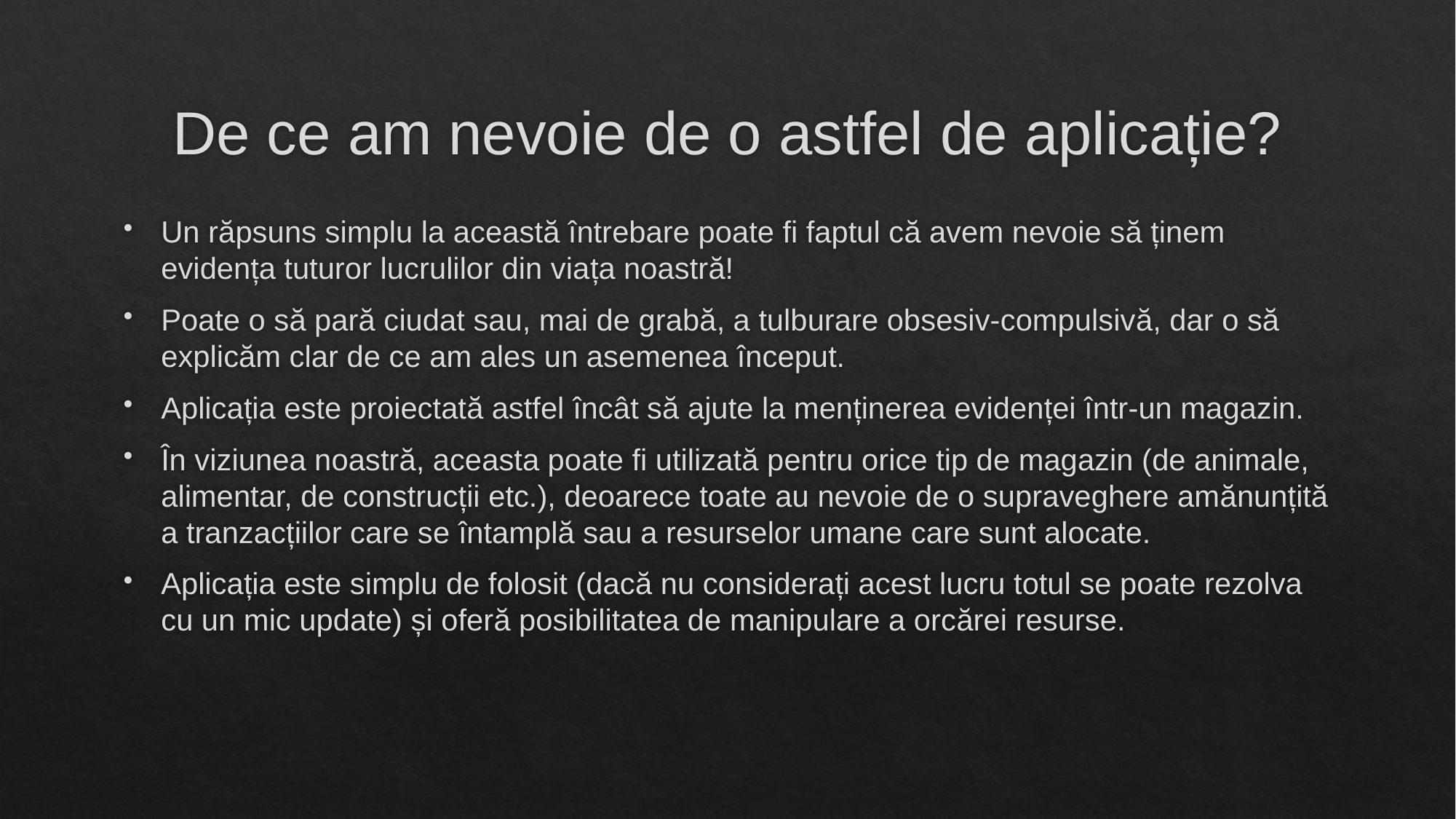

# De ce am nevoie de o astfel de aplicație?
Un răpsuns simplu la această întrebare poate fi faptul că avem nevoie să ținem evidența tuturor lucrulilor din viața noastră!
Poate o să pară ciudat sau, mai de grabă, a tulburare obsesiv-compulsivă, dar o să explicăm clar de ce am ales un asemenea început.
Aplicația este proiectată astfel încât să ajute la menținerea evidenței într-un magazin.
În viziunea noastră, aceasta poate fi utilizată pentru orice tip de magazin (de animale, alimentar, de construcții etc.), deoarece toate au nevoie de o supraveghere amănunțită a tranzacțiilor care se întamplă sau a resurselor umane care sunt alocate.
Aplicația este simplu de folosit (dacă nu considerați acest lucru totul se poate rezolva cu un mic update) și oferă posibilitatea de manipulare a orcărei resurse.